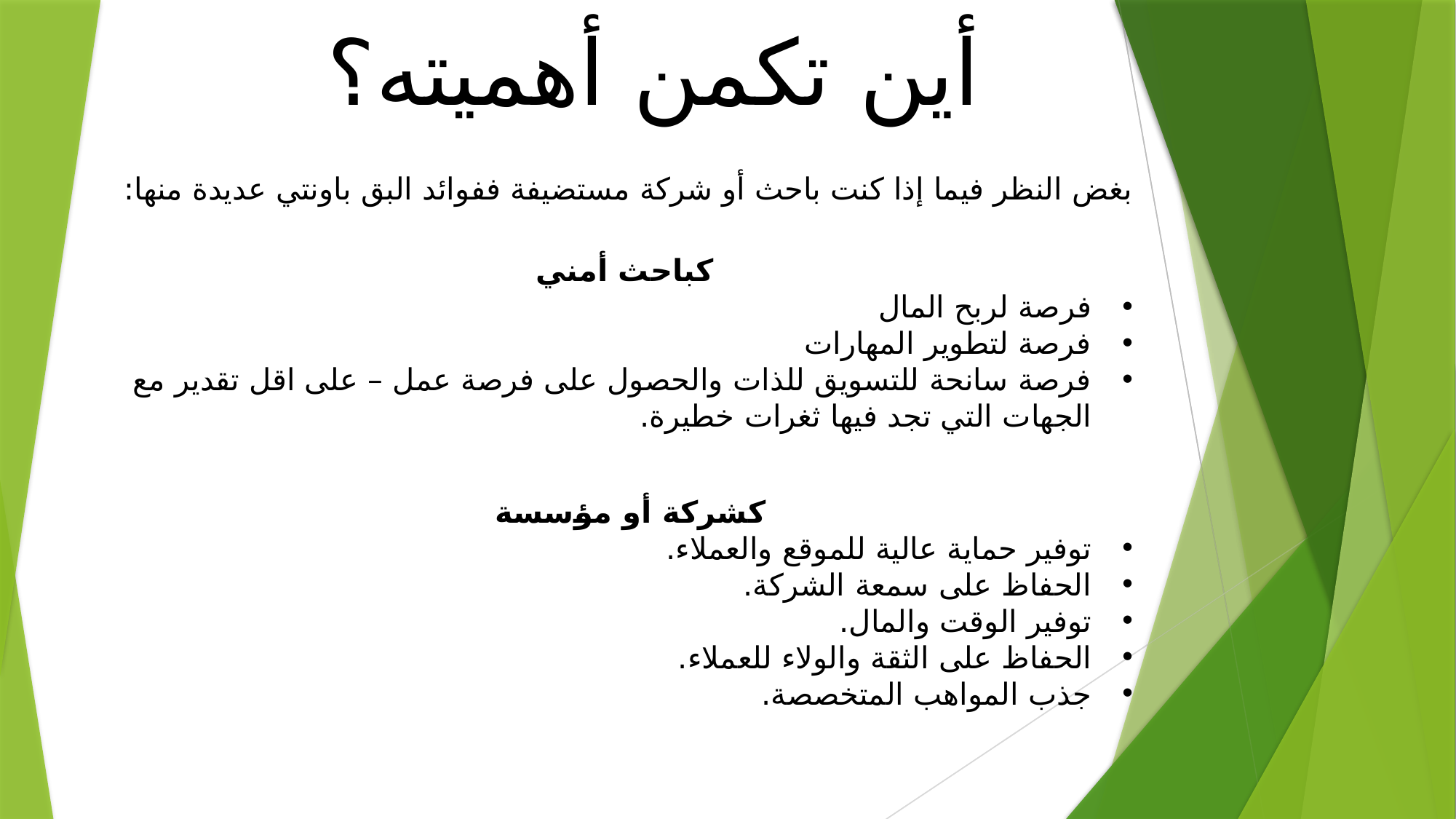

أين تكمن أهميته؟
بغض النظر فيما إذا كنت باحث أو شركة مستضيفة ففوائد البق باونتي عديدة منها:
كباحث أمني
فرصة لربح المال
فرصة لتطوير المهارات
فرصة سانحة للتسويق للذات والحصول على فرصة عمل – على اقل تقدير مع الجهات التي تجد فيها ثغرات خطيرة.

كشركة أو مؤسسة
توفير حماية عالية للموقع والعملاء.
الحفاظ على سمعة الشركة.
توفير الوقت والمال.
الحفاظ على الثقة والولاء للعملاء.
جذب المواهب المتخصصة.